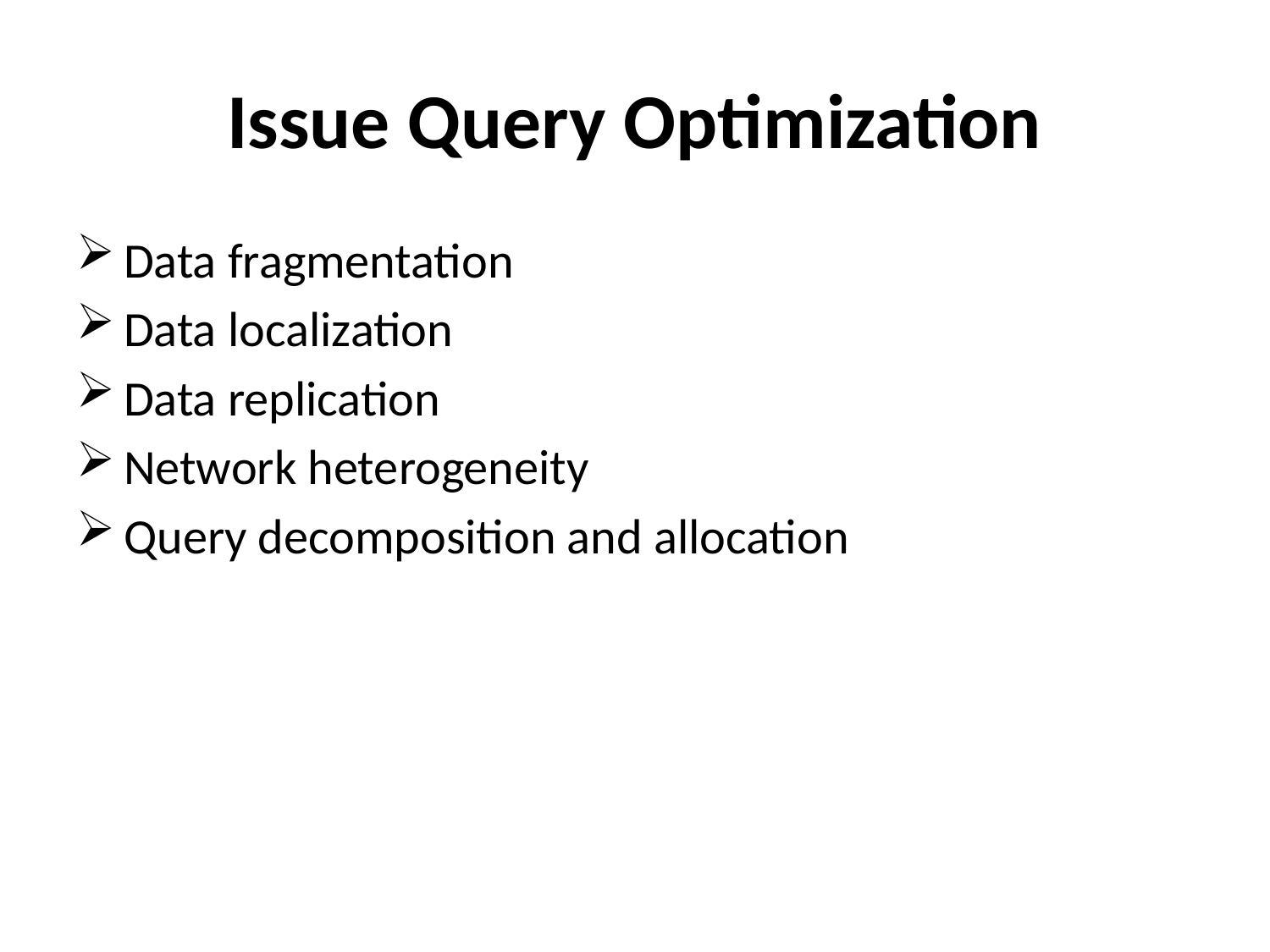

# Issue Query Optimization
Data fragmentation
Data localization
Data replication
Network heterogeneity
Query decomposition and allocation